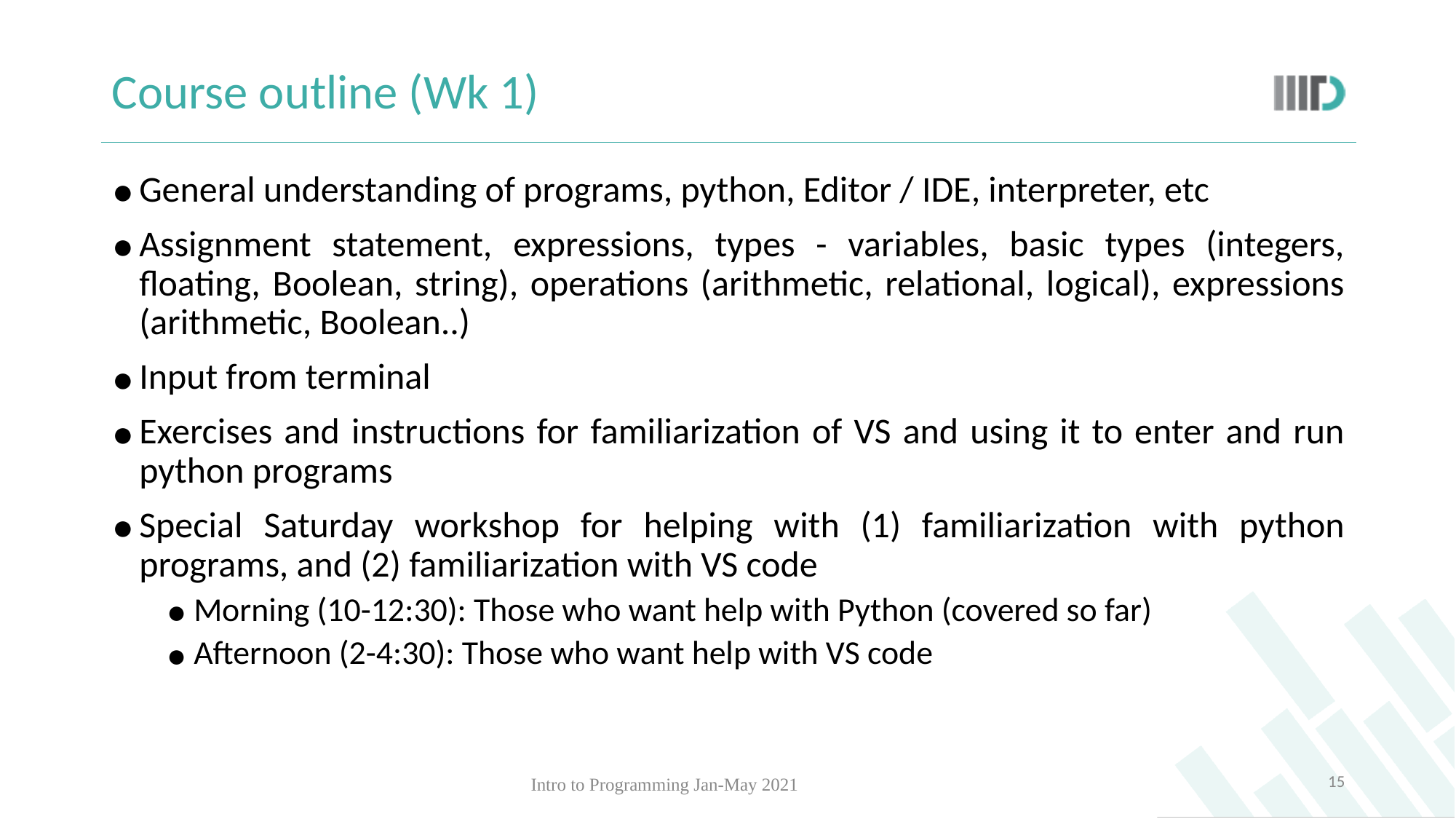

# Course outline (Wk 1)
General understanding of programs, python, Editor / IDE, interpreter, etc
Assignment statement, expressions, types - variables, basic types (integers, floating, Boolean, string), operations (arithmetic, relational, logical), expressions (arithmetic, Boolean..)
Input from terminal
Exercises and instructions for familiarization of VS and using it to enter and run python programs
Special Saturday workshop for helping with (1) familiarization with python programs, and (2) familiarization with VS code
Morning (10-12:30): Those who want help with Python (covered so far)
Afternoon (2-4:30): Those who want help with VS code

15
Intro to Programming Jan-May 2021